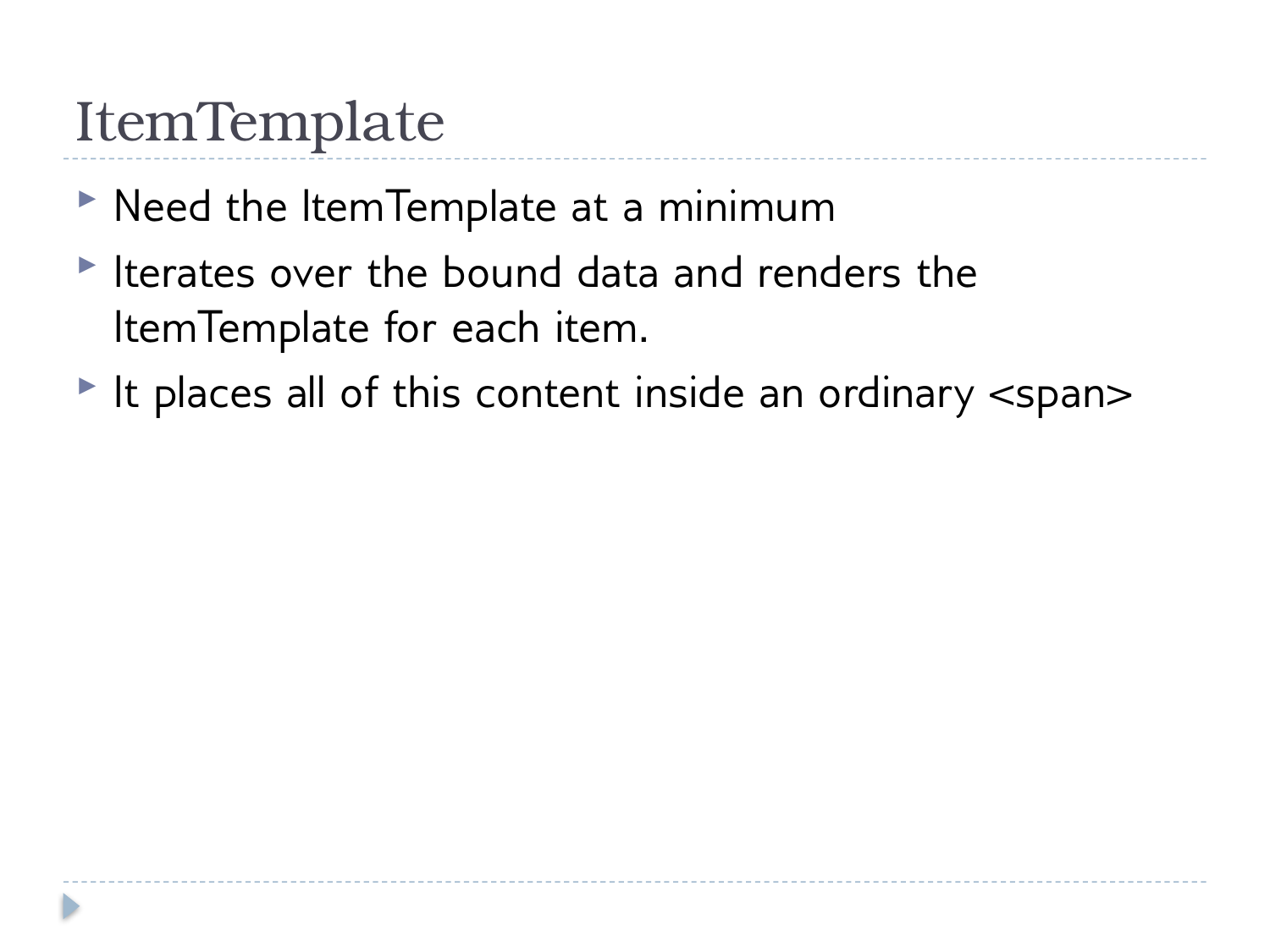

# ItemTemplate
Need the ItemTemplate at a minimum
Iterates over the bound data and renders the ItemTemplate for each item.
It places all of this content inside an ordinary <span>